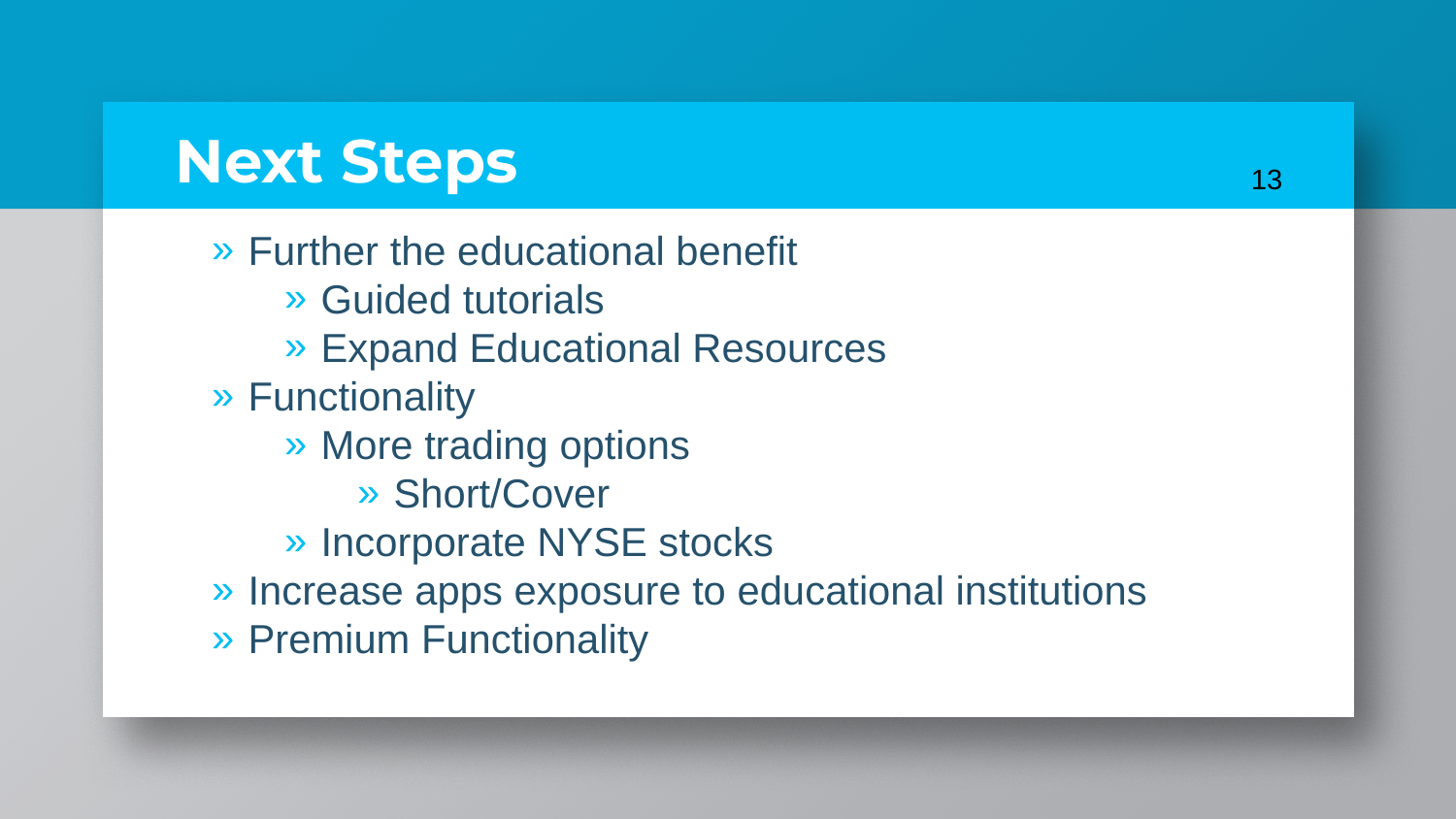

# Next Steps
13
Further the educational benefit
Guided tutorials
Expand Educational Resources
Functionality
More trading options
Short/Cover
Incorporate NYSE stocks
Increase apps exposure to educational institutions
Premium Functionality